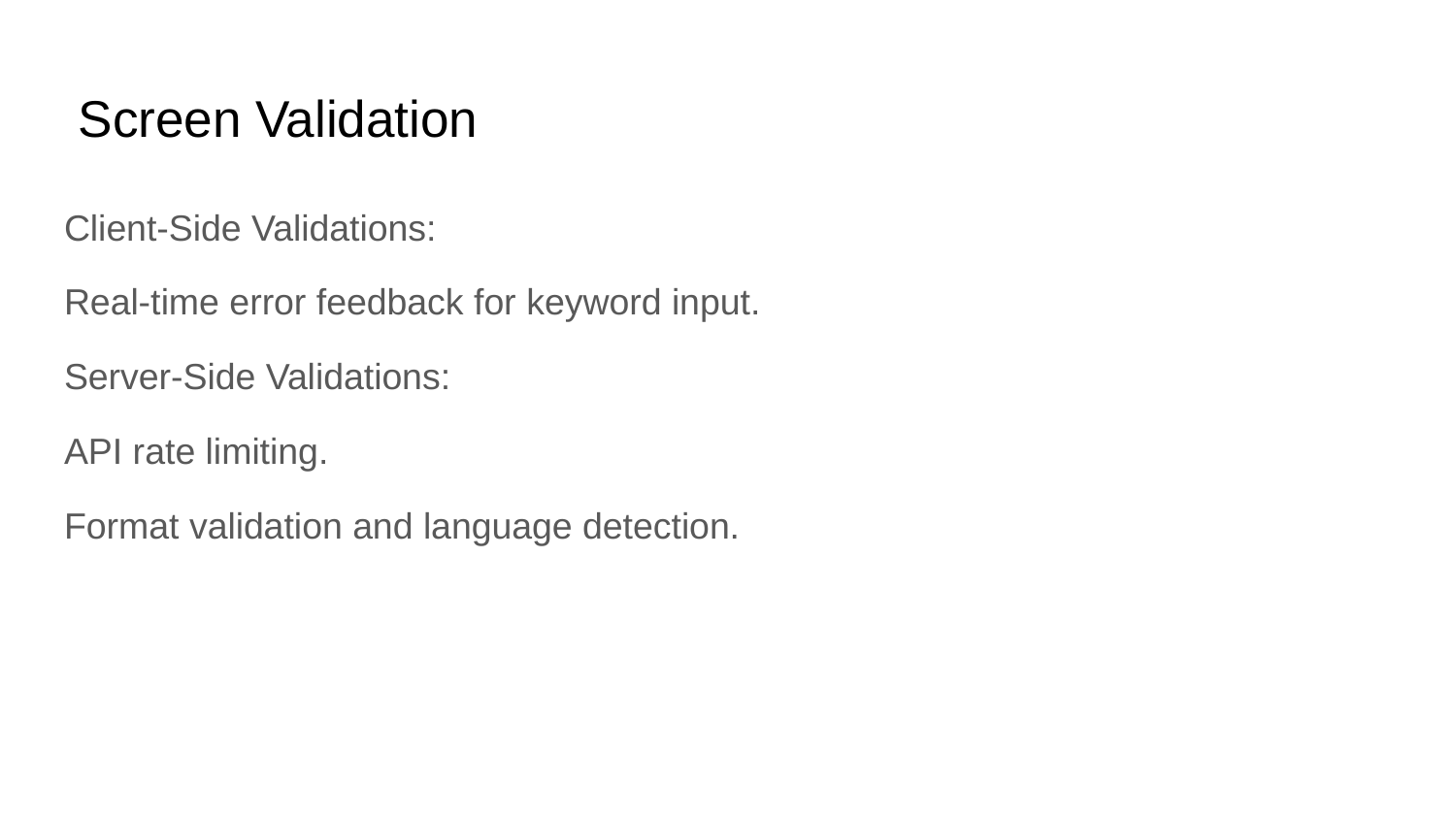

# Screen Validation

Client-Side Validations:
Real-time error feedback for keyword input.
Server-Side Validations:
API rate limiting.
Format validation and language detection.